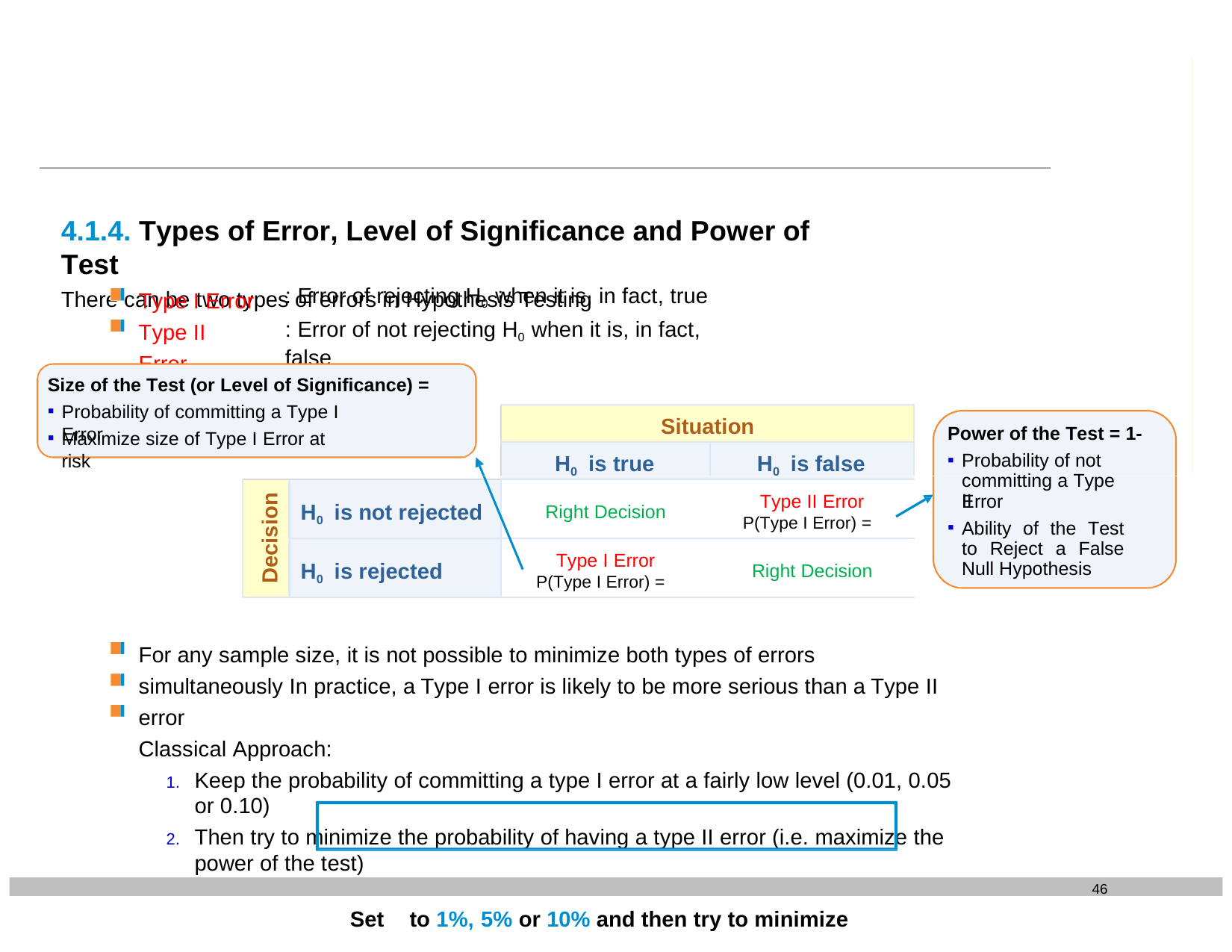

4.1.4. Types of Error, Level of Significance and Power of Test
There can be two types of errors in Hypothesis Testing
Type I Error Type II Error
: Error of rejecting H0  when it is, in fact, true
: Error of not rejecting H0  when it is, in fact, false

Size of the Test (or Level of Significance) =
Probability of committing a Type I Error

Situation
Power of the Test = 1-
Probability of not committing a Type II
Maximize size of Type I Error at risk

H0   is true
H0   is false

Error
Ability of the Test to Reject a False Null Hypothesis
Type II Error
P(Type I Error) =
Decision

H0   is not rejected
Right Decision

Type I Error
P(Type I Error) =
H0   is rejected
Right Decision

For any sample size, it is not possible to minimize both types of errors simultaneously In practice, a Type I error is likely to be more serious than a Type II error
Classical Approach:
Keep the probability of committing a type I error at a fairly low level (0.01, 0.05 or 0.10)
Then try to minimize the probability of having a type II error (i.e. maximize the power of the test)

Set   to 1%, 5% or 10% and then try to minimize

46